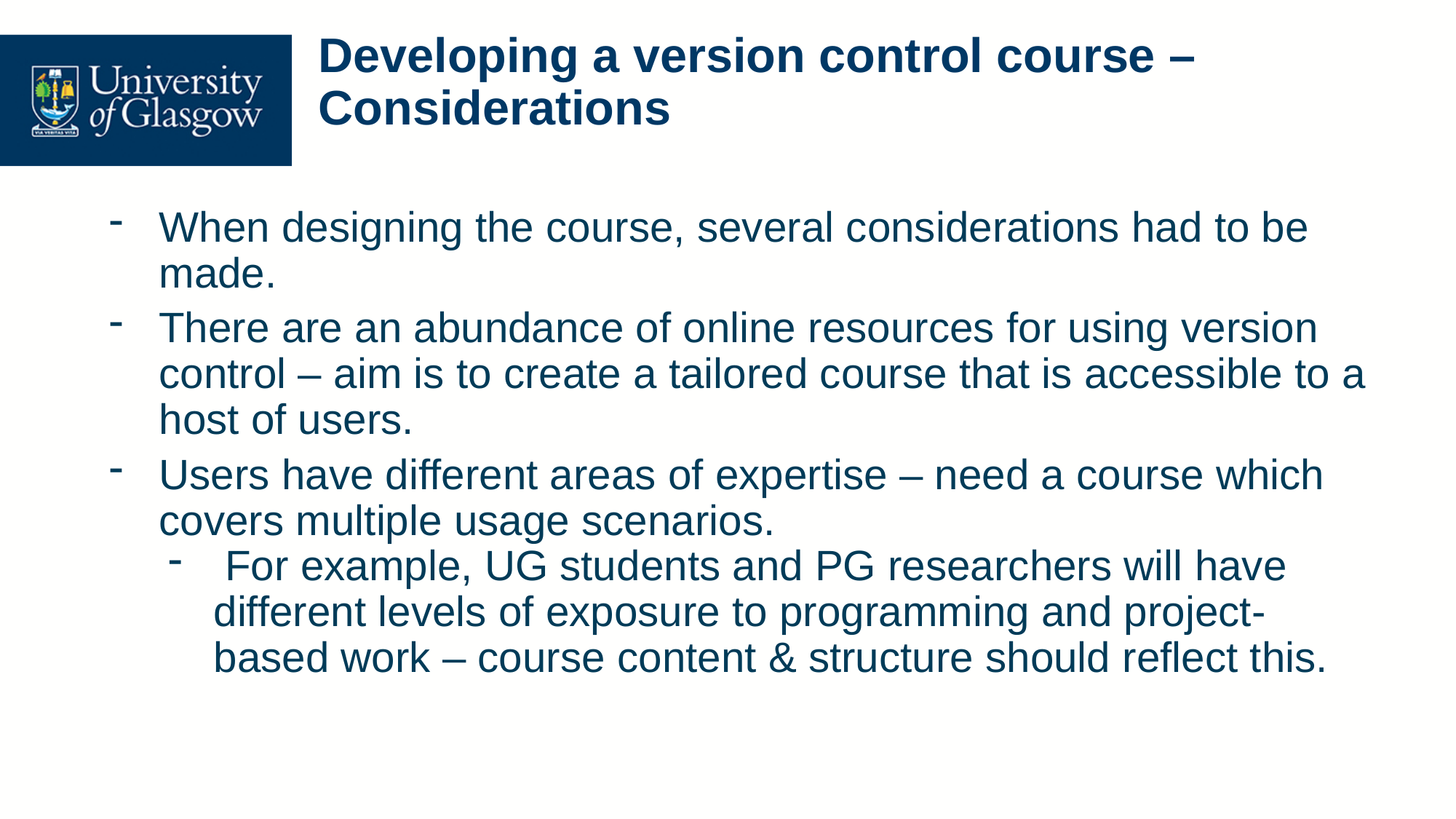

# Developing a version control course – Considerations
When designing the course, several considerations had to be made.
There are an abundance of online resources for using version control – aim is to create a tailored course that is accessible to a host of users.
Users have different areas of expertise – need a course which covers multiple usage scenarios.
 For example, UG students and PG researchers will have different levels of exposure to programming and project-based work – course content & structure should reflect this.